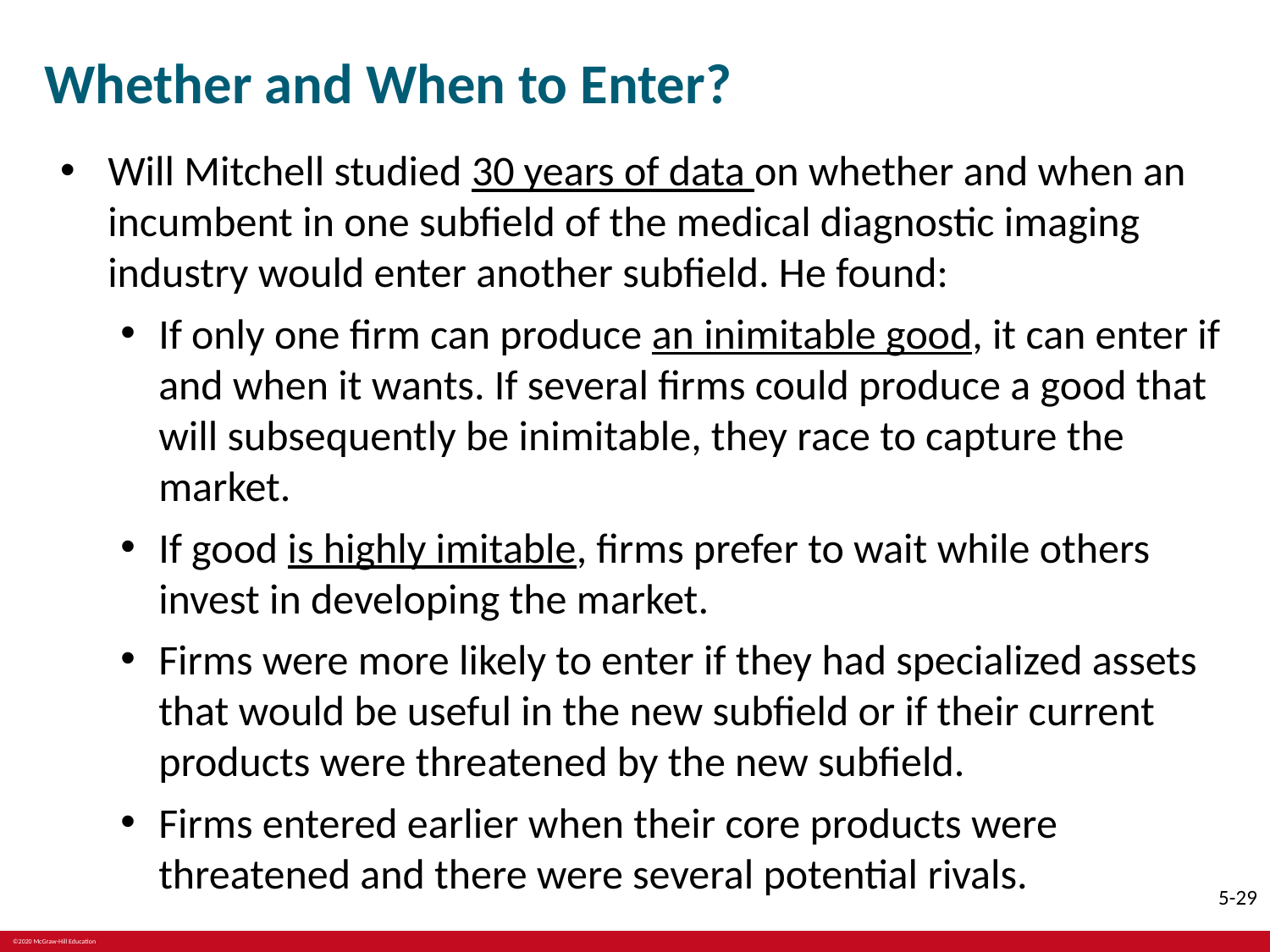

# Whether and When to Enter?
Will Mitchell studied 30 years of data on whether and when an incumbent in one subfield of the medical diagnostic imaging industry would enter another subfield. He found:
If only one firm can produce an inimitable good, it can enter if and when it wants. If several firms could produce a good that will subsequently be inimitable, they race to capture the market.
If good is highly imitable, firms prefer to wait while others invest in developing the market.
Firms were more likely to enter if they had specialized assets that would be useful in the new subfield or if their current products were threatened by the new subfield.
Firms entered earlier when their core products were threatened and there were several potential rivals.